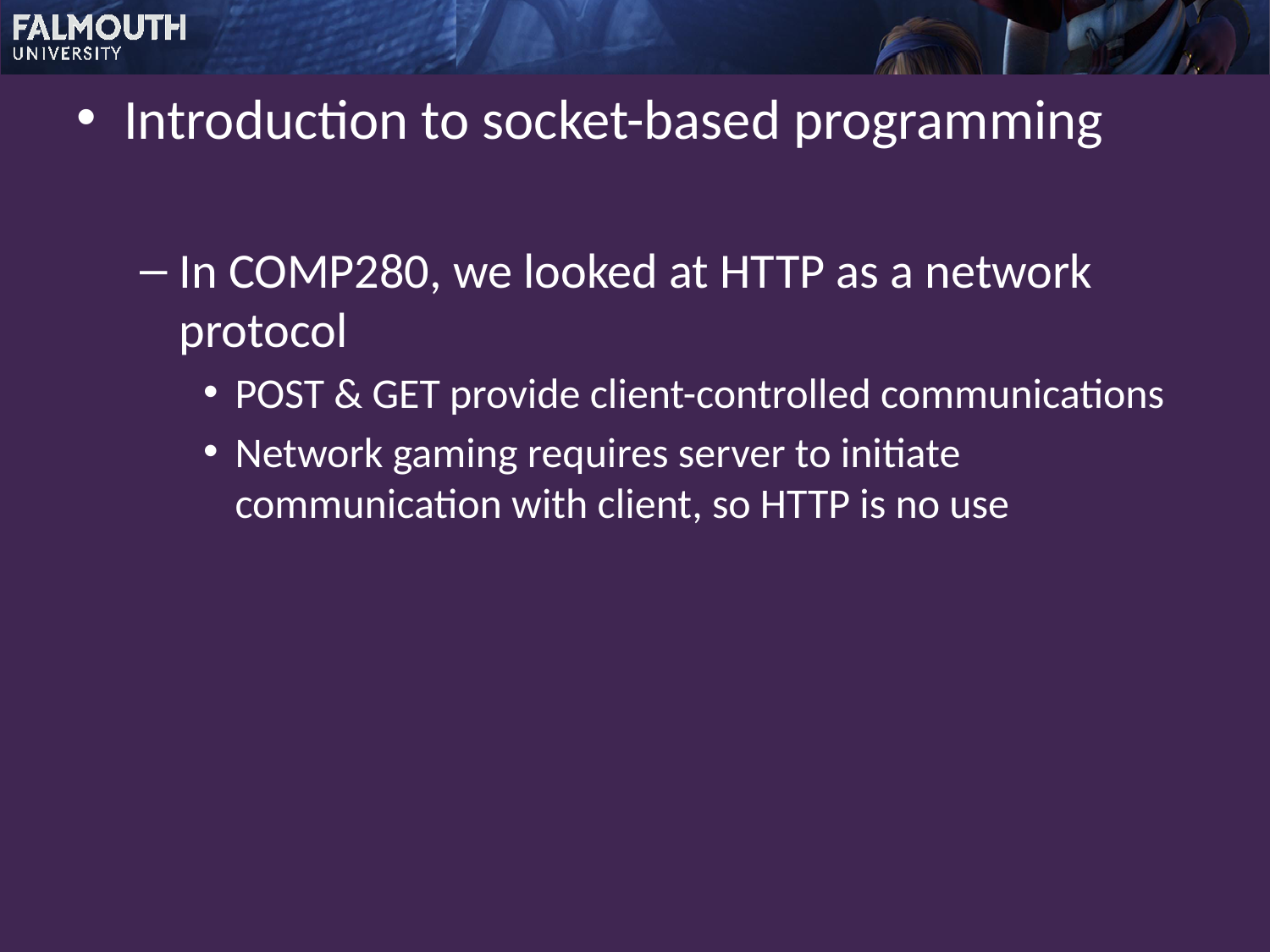

Introduction to socket-based programming

In COMP280, we looked at HTTP as a network protocol
POST & GET provide client-controlled communications
Network gaming requires server to initiate communication with client, so HTTP is no use